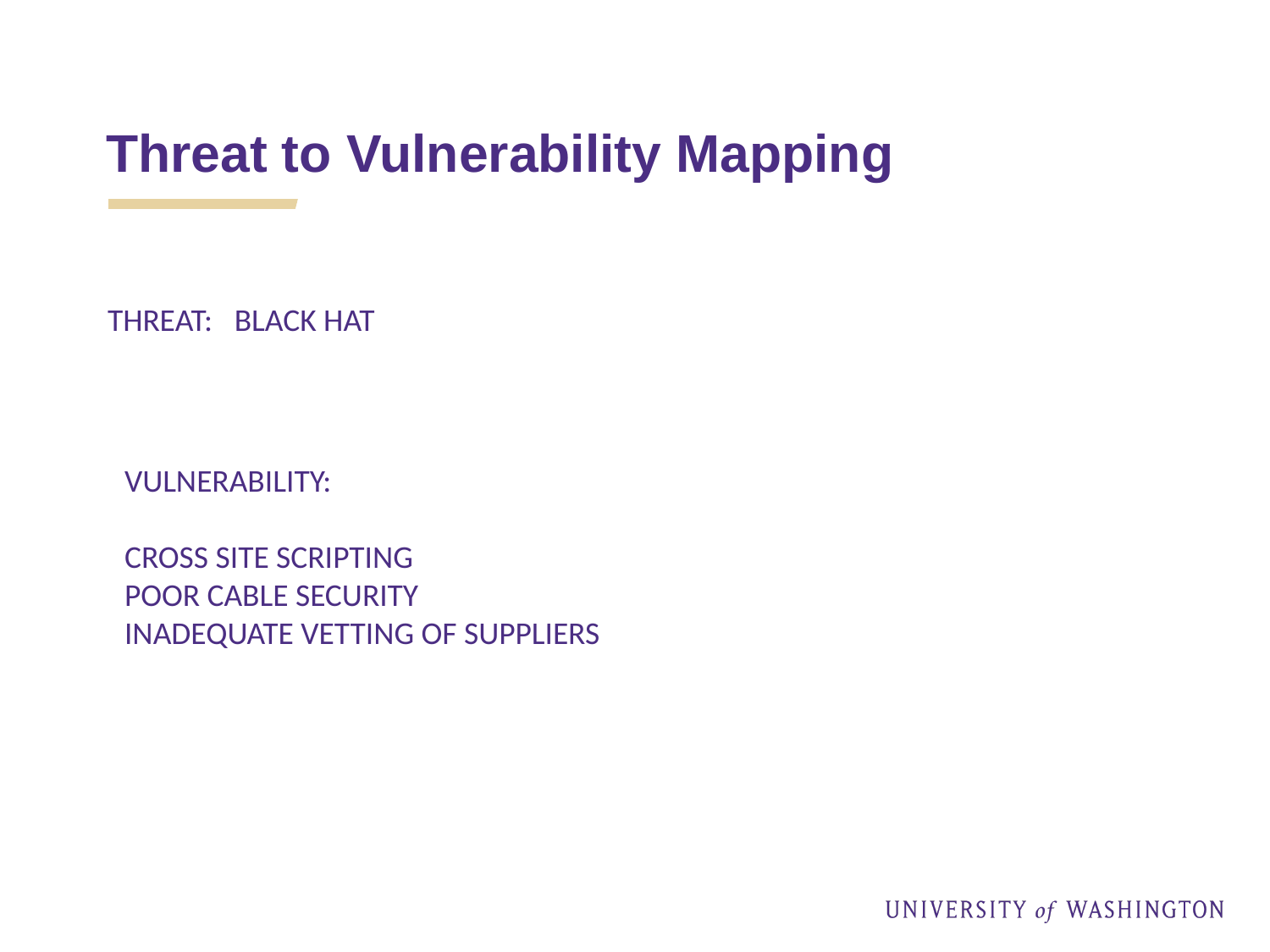

# Threat to Vulnerability Mapping
THREAT:   BLACK HAT
VULNERABILITY:

CROSS SITE SCRIPTING
POOR CABLE SECURITY
INADEQUATE VETTING OF SUPPLIERS